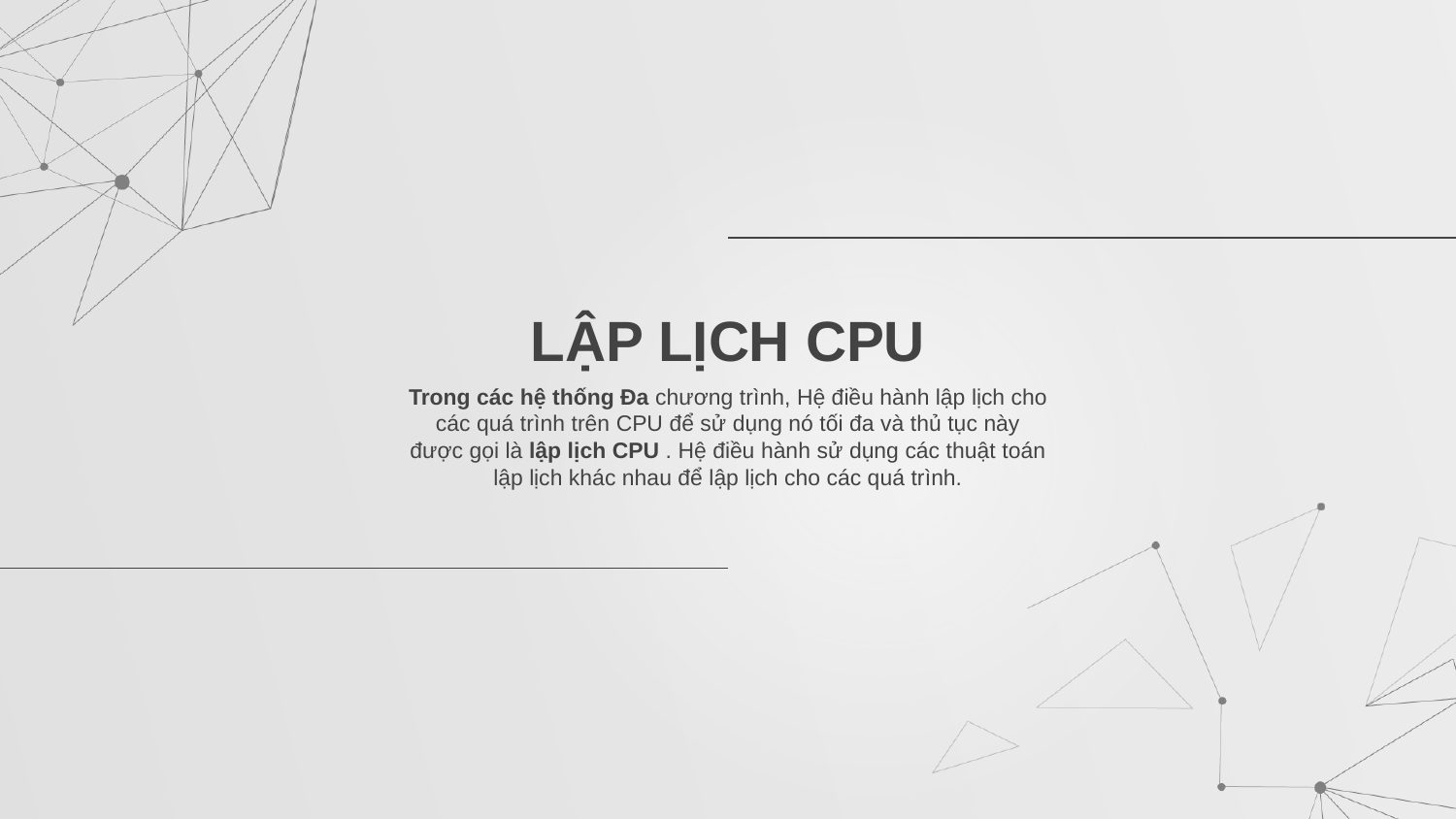

# LẬP LỊCH CPU
Trong các hệ thống Đa chương trình, Hệ điều hành lập lịch cho các quá trình trên CPU để sử dụng nó tối đa và thủ tục này được gọi là lập lịch CPU . Hệ điều hành sử dụng các thuật toán lập lịch khác nhau để lập lịch cho các quá trình.